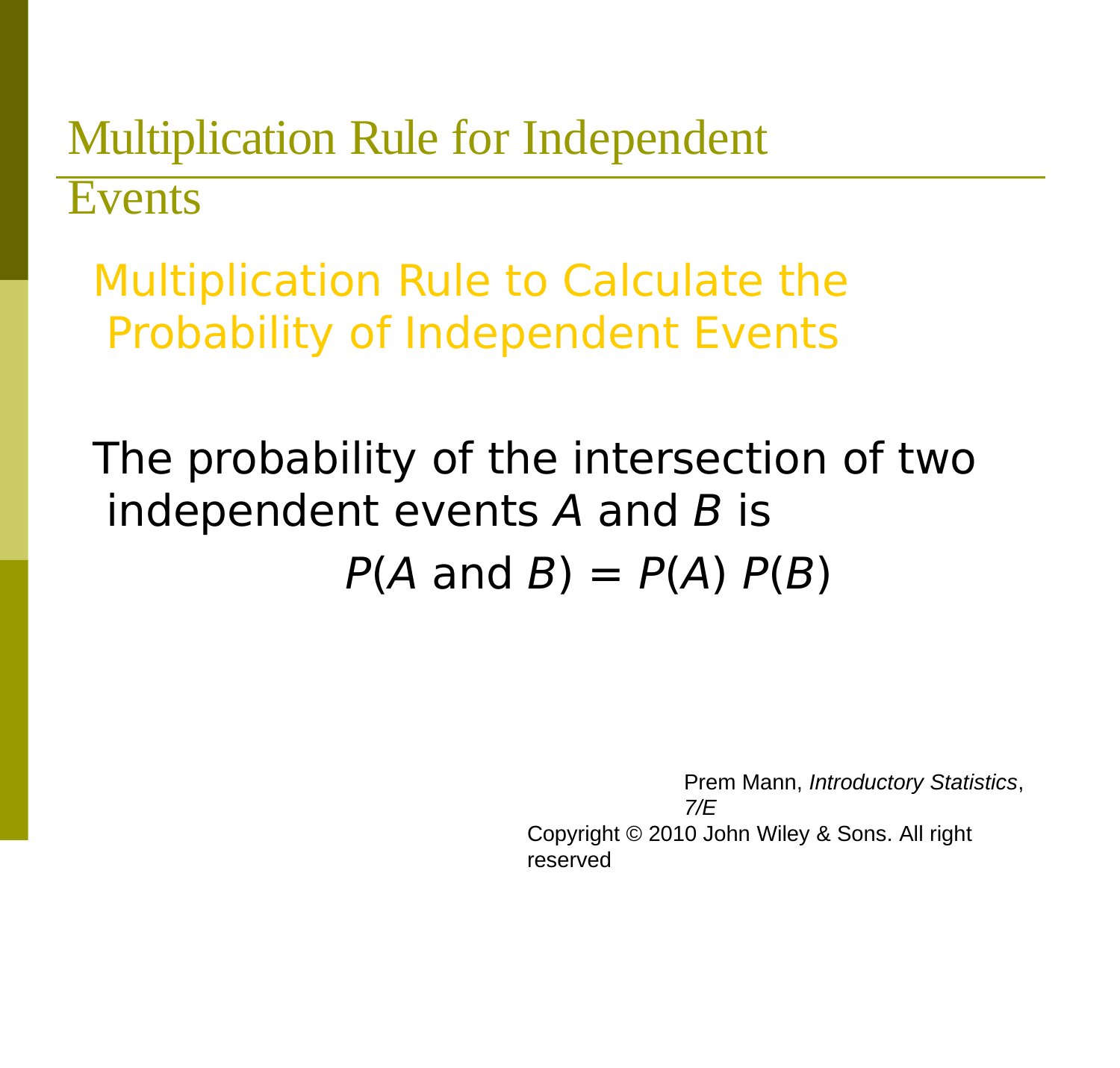

# Multiplication Rule for Independent Events
Multiplication Rule to Calculate the  Probability of Independent Events
The probability of the intersection of two  independent events A and B is
P(A and B) = P(A) P(B)
Prem Mann, Introductory Statistics, 7/E
Copyright © 2010 John Wiley & Sons. All right reserved